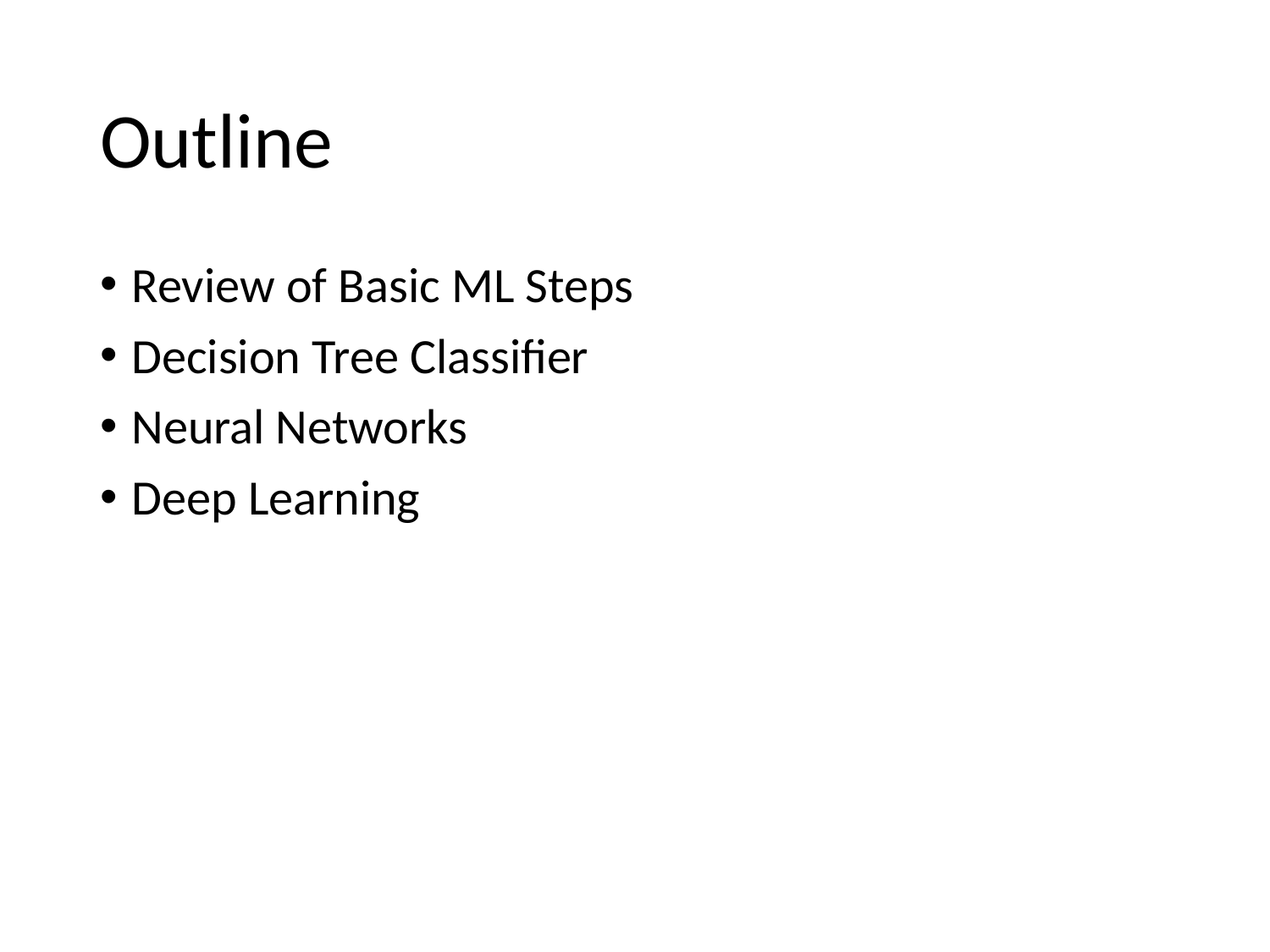

# Outline
Review of Basic ML Steps
Decision Tree Classifier
Neural Networks
Deep Learning